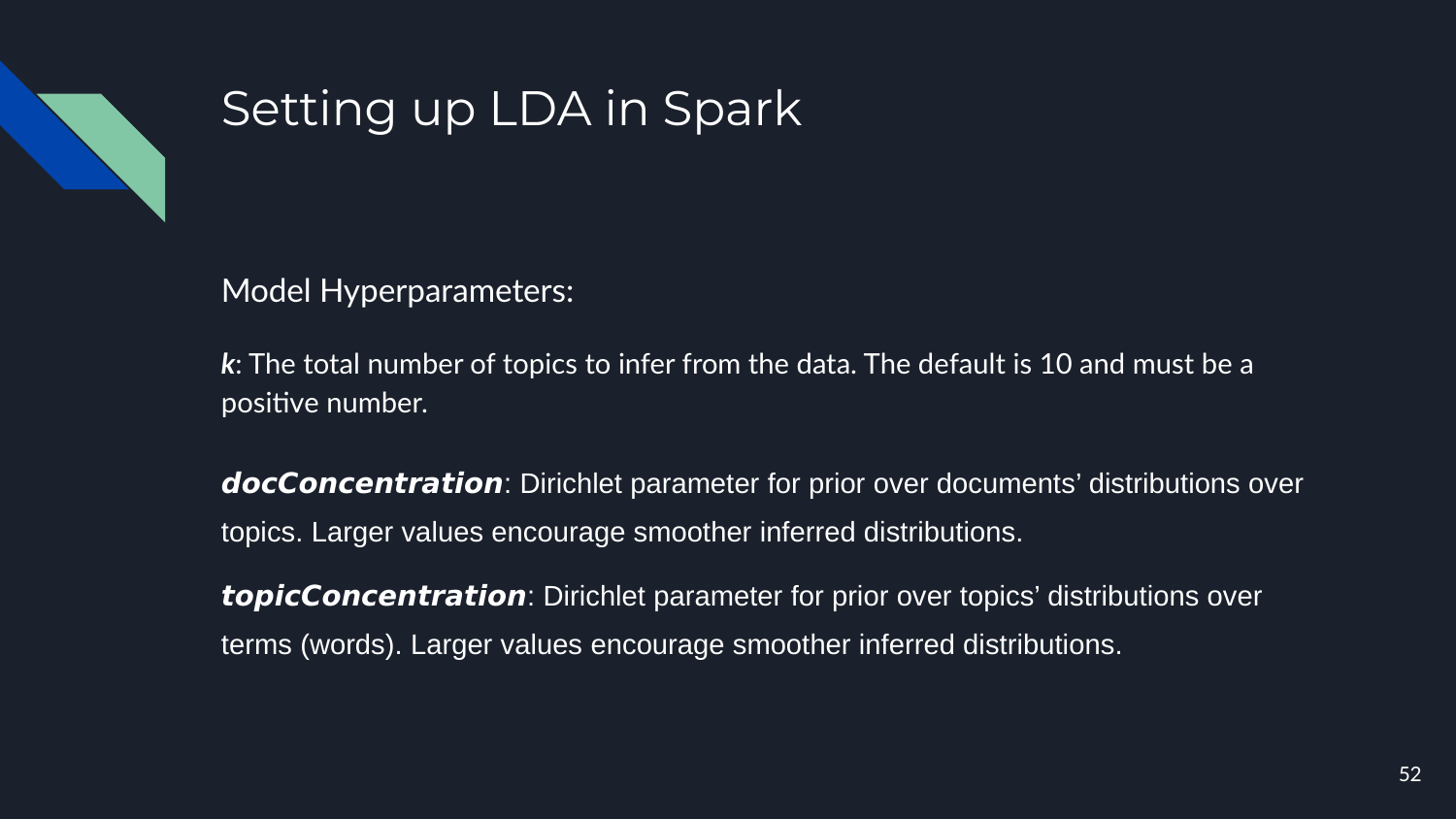

# Setting up LDA in Spark
Model Hyperparameters:
k: The total number of topics to infer from the data. The default is 10 and must be a positive number.
docConcentration: Dirichlet parameter for prior over documents’ distributions over topics. Larger values encourage smoother inferred distributions.
topicConcentration: Dirichlet parameter for prior over topics’ distributions over terms (words). Larger values encourage smoother inferred distributions.

52